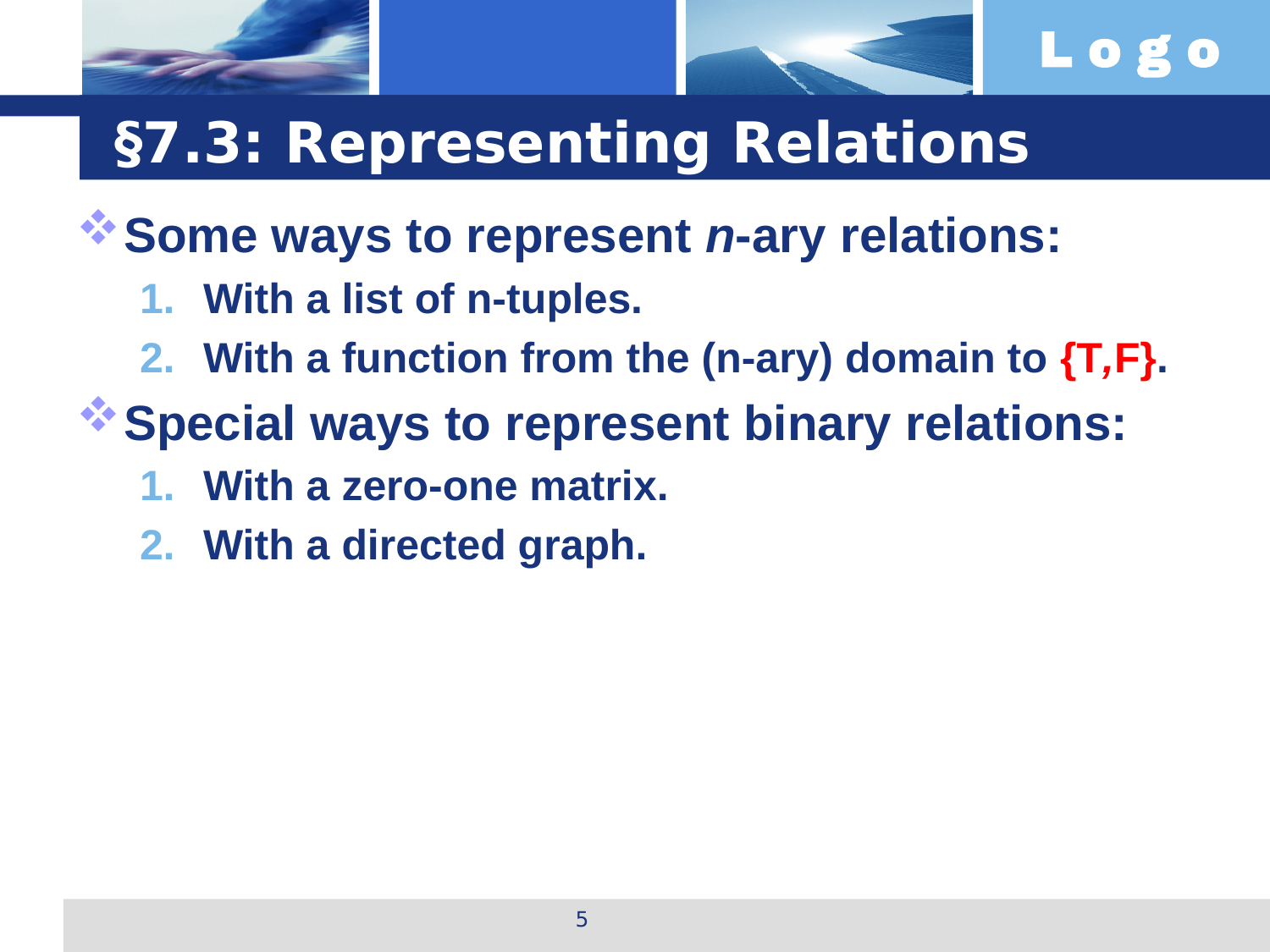

# §7.3: Representing Relations
Some ways to represent n-ary relations:
With a list of n-tuples.
With a function from the (n-ary) domain to {T,F}.
Special ways to represent binary relations:
With a zero-one matrix.
With a directed graph.
5